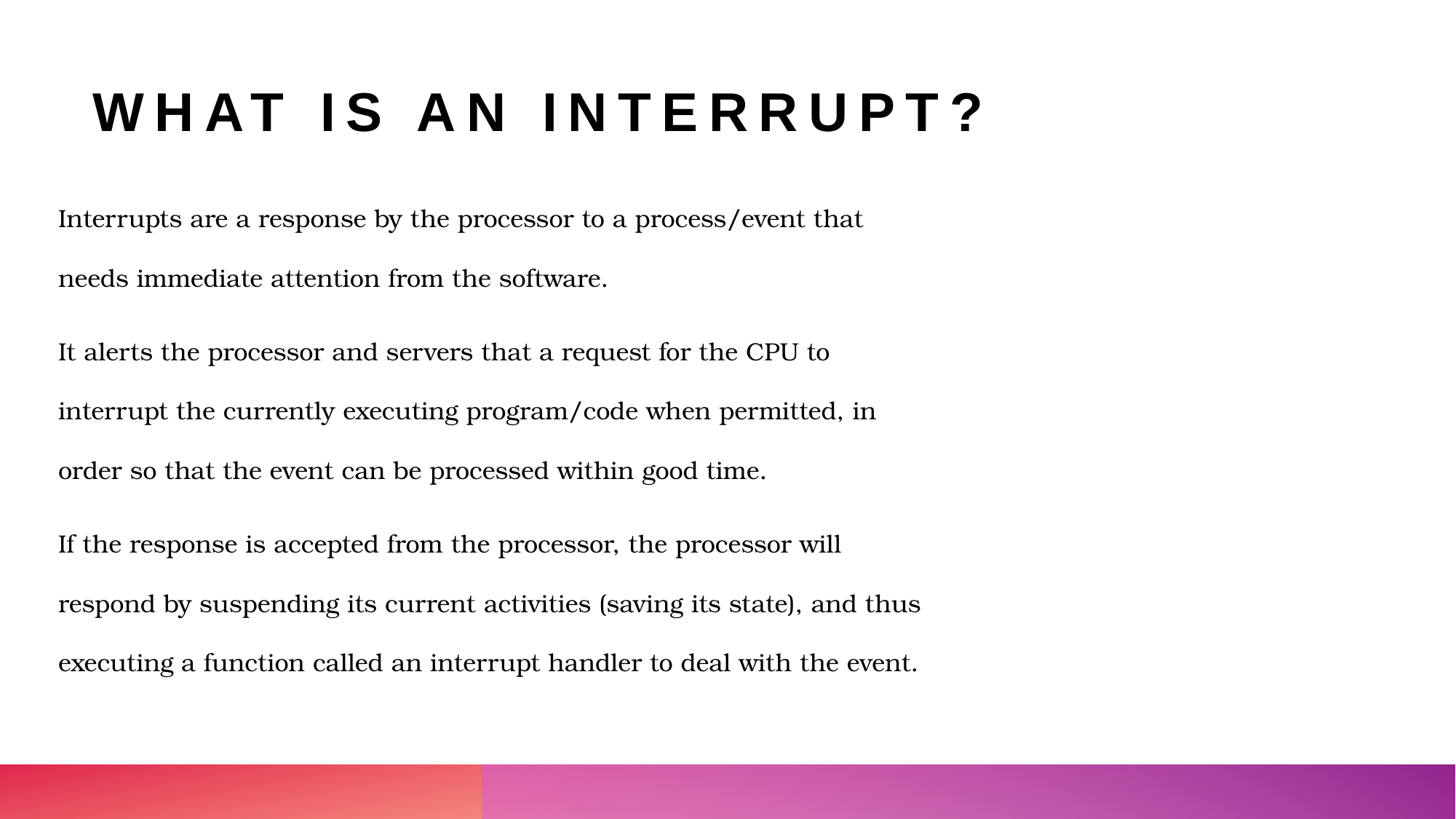

# What is an Interrupt?
Interrupts are a response by the processor to a process/event that needs immediate attention from the software.
It alerts the processor and servers that a request for the CPU to interrupt the currently executing program/code when permitted, in order so that the event can be processed within good time.
If the response is accepted from the processor, the processor will respond by suspending its current activities (saving its state), and thus executing a function called an interrupt handler to deal with the event.